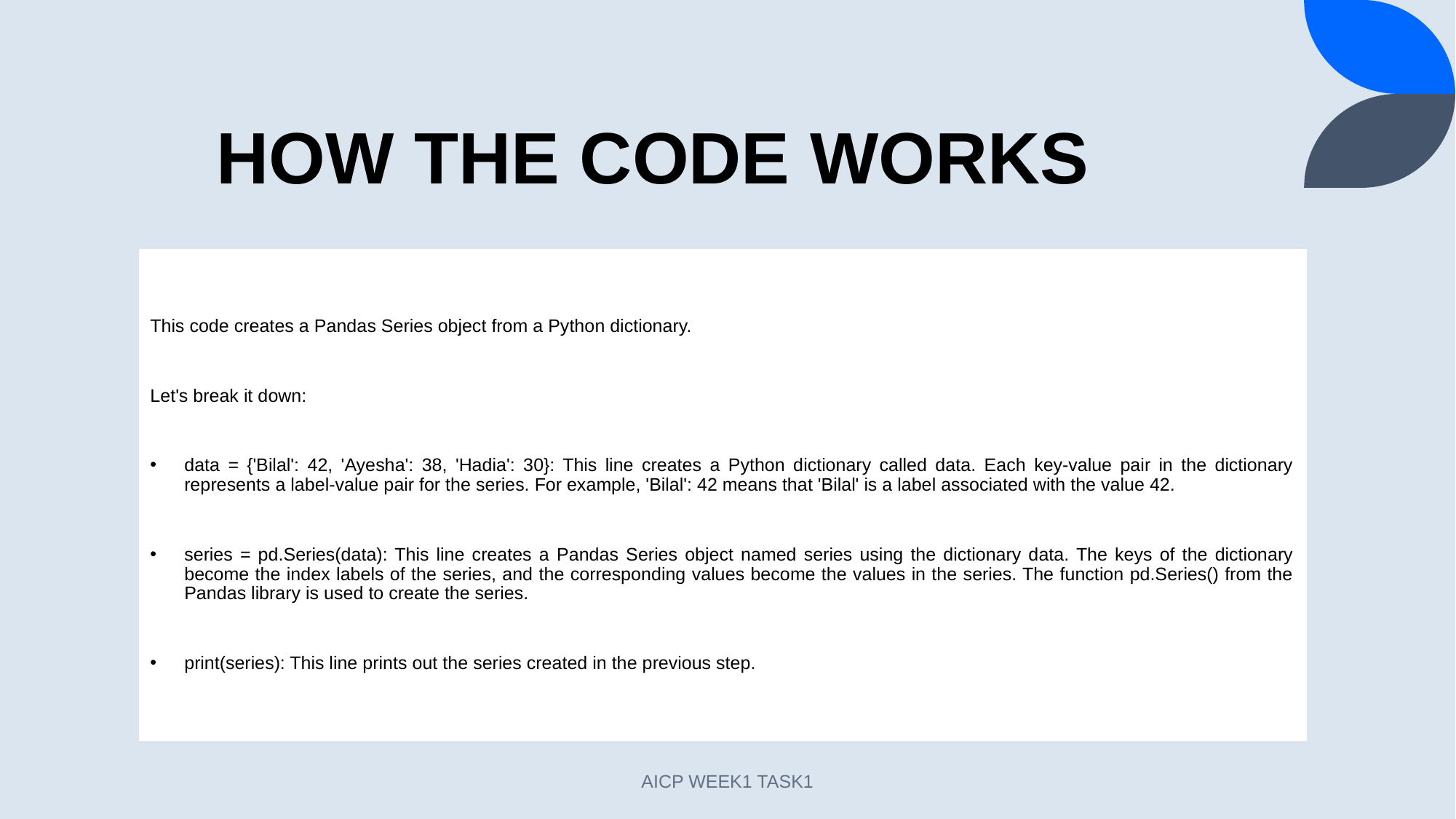

# HOW THE CODE WORKS
This code creates a Pandas Series object from a Python dictionary.

Let's break it down:

data = {'Bilal': 42, 'Ayesha': 38, 'Hadia': 30}: This line creates a Python dictionary called data. Each key-value pair in the dictionary represents a label-value pair for the series. For example, 'Bilal': 42 means that 'Bilal' is a label associated with the value 42.

series = pd.Series(data): This line creates a Pandas Series object named series using the dictionary data. The keys of the dictionary become the index labels of the series, and the corresponding values become the values in the series. The function pd.Series() from the Pandas library is used to create the series.

print(series): This line prints out the series created in the previous step.
AICP WEEK1 TASK1
11